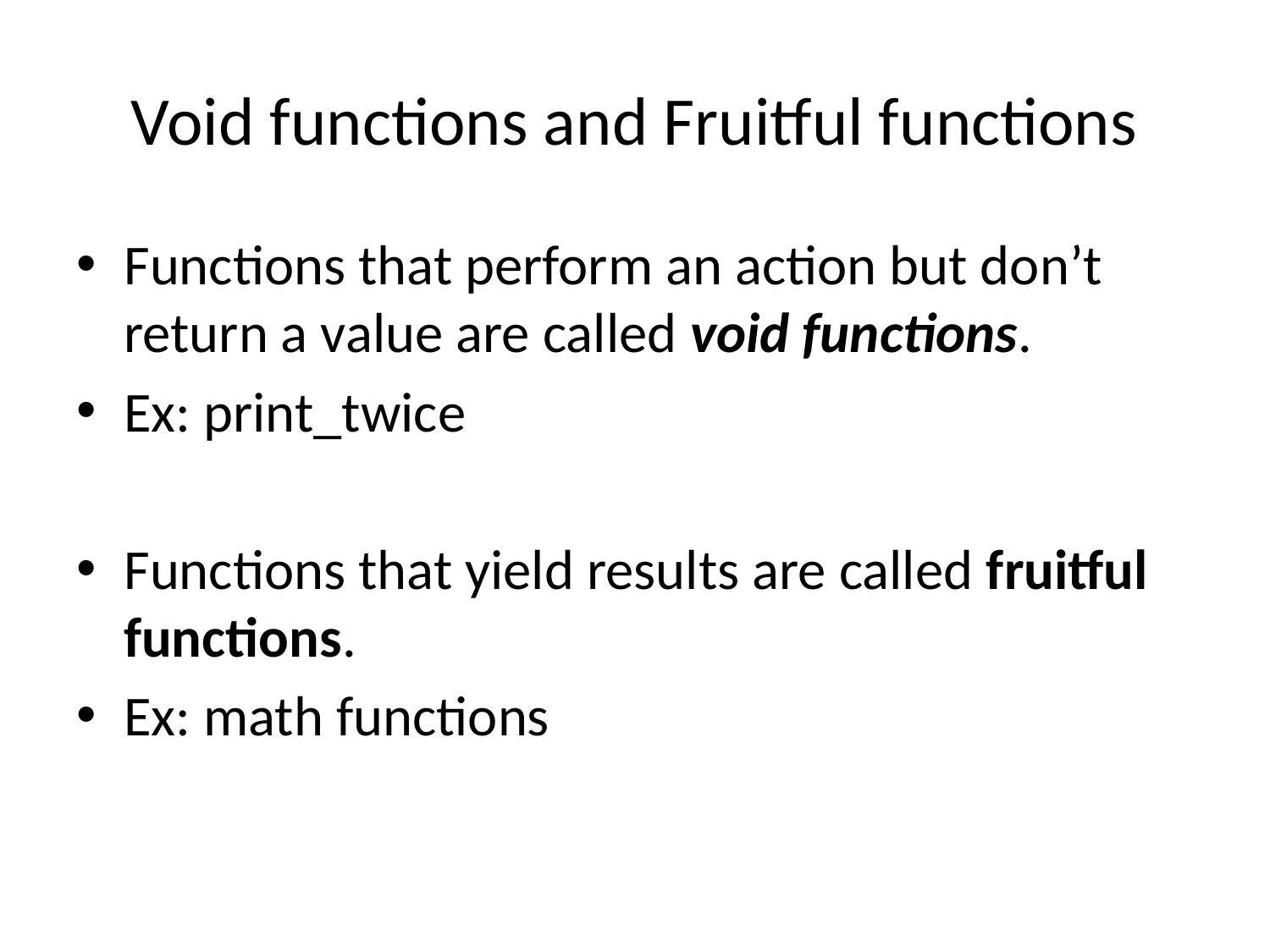

# Void functions and Fruitful functions
Functions that perform an action but don’t return a value are called void functions.
Ex: print_twice

Functions that yield results are called fruitful functions.
Ex: math functions